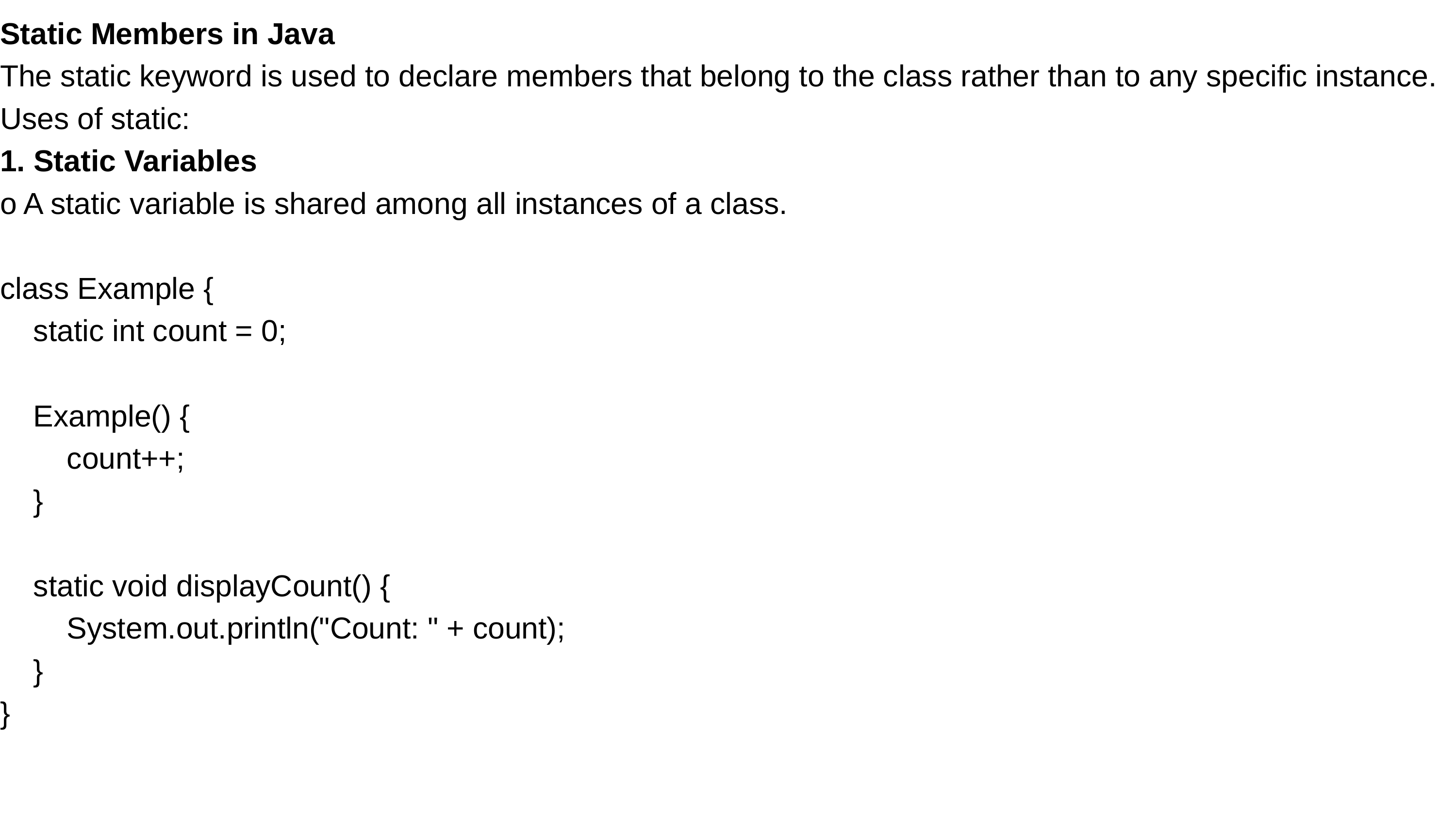

Static Members in Java
The static keyword is used to declare members that belong to the class rather than to any specific instance.
Uses of static:
1. Static Variables
o A static variable is shared among all instances of a class.

class Example {
    static int count = 0;

    Example() {
        count++;
    }

    static void displayCount() {
        System.out.println("Count: " + count);
    }
}